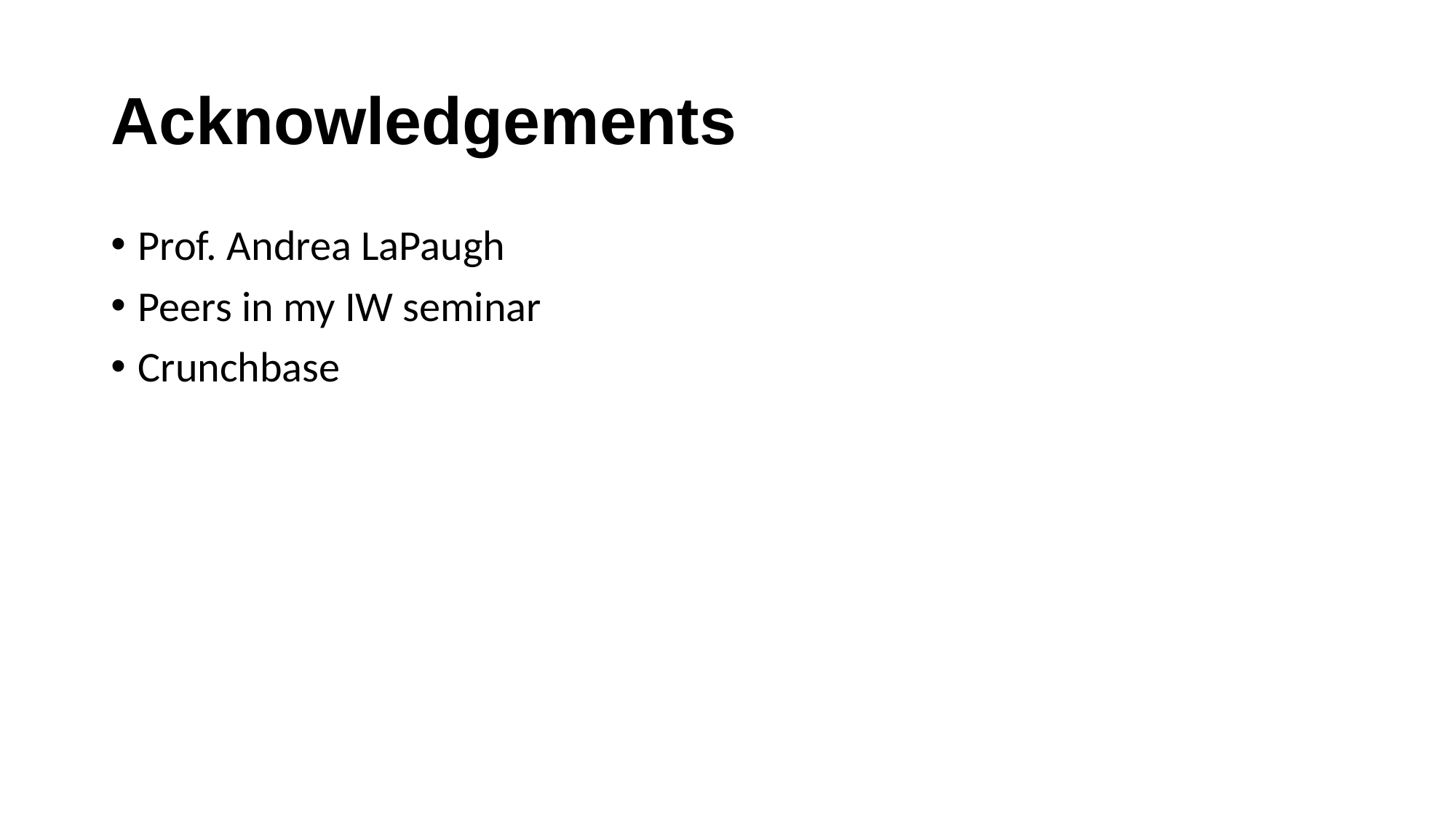

# Acknowledgements
Prof. Andrea LaPaugh
Peers in my IW seminar
Crunchbase